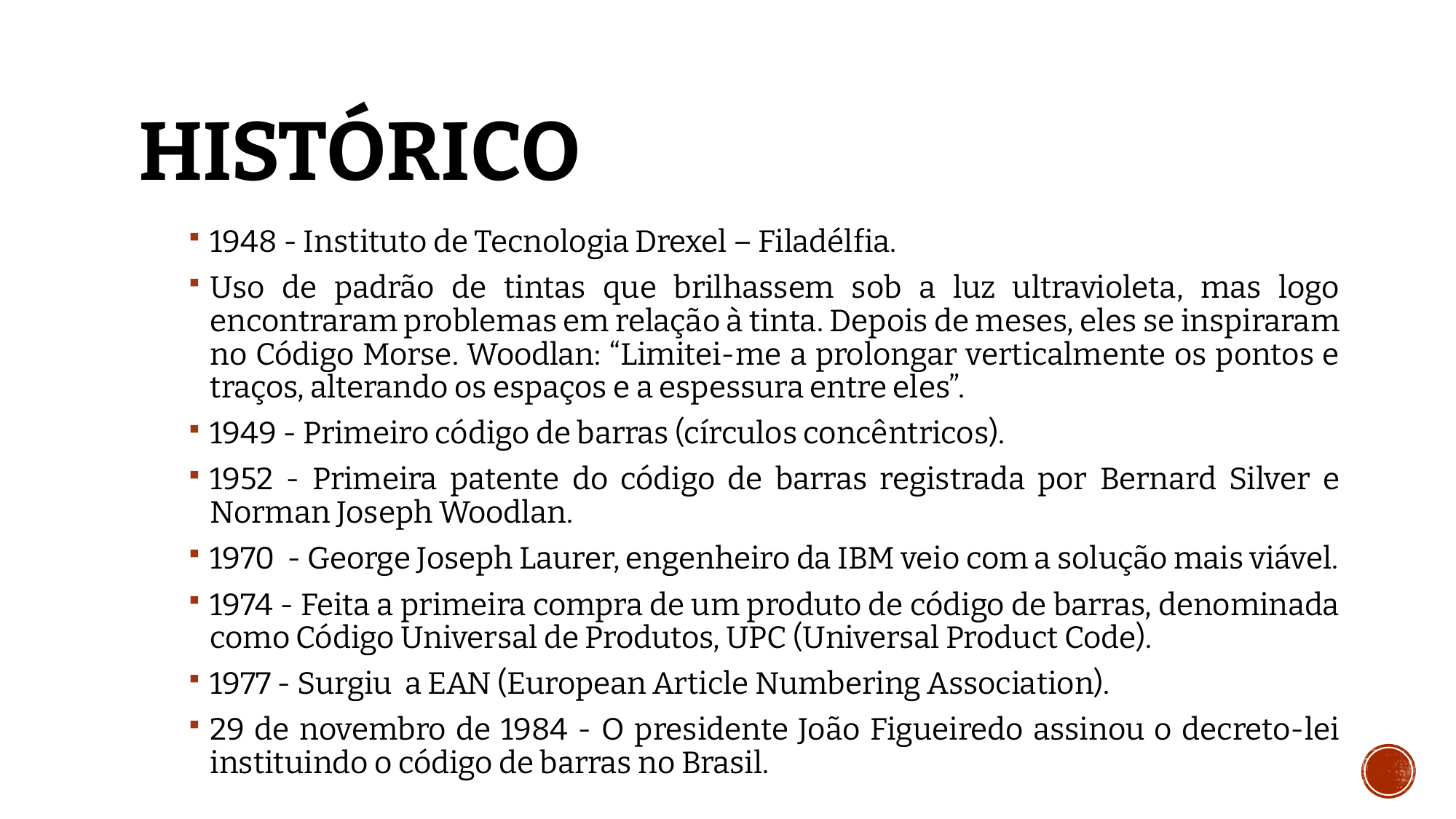

# Histórico
1948 - Instituto de Tecnologia Drexel – Filadélfia.
Uso de padrão de tintas que brilhassem sob a luz ultravioleta, mas logo encontraram problemas em relação à tinta. Depois de meses, eles se inspiraram no Código Morse. Woodlan: “Limitei-me a prolongar verticalmente os pontos e traços, alterando os espaços e a espessura entre eles”.
1949 - Primeiro código de barras (círculos concêntricos).
1952 - Primeira patente do código de barras registrada por Bernard Silver e Norman Joseph Woodlan.
1970  - George Joseph Laurer, engenheiro da IBM veio com a solução mais viável.
1974 - Feita a primeira compra de um produto de código de barras, denominada como Código Universal de Produtos, UPC (Universal Product Code).
1977 - Surgiu  a EAN (European Article Numbering Association).
29 de novembro de 1984 - O presidente João Figueiredo assinou o decreto-lei instituindo o código de barras no Brasil.